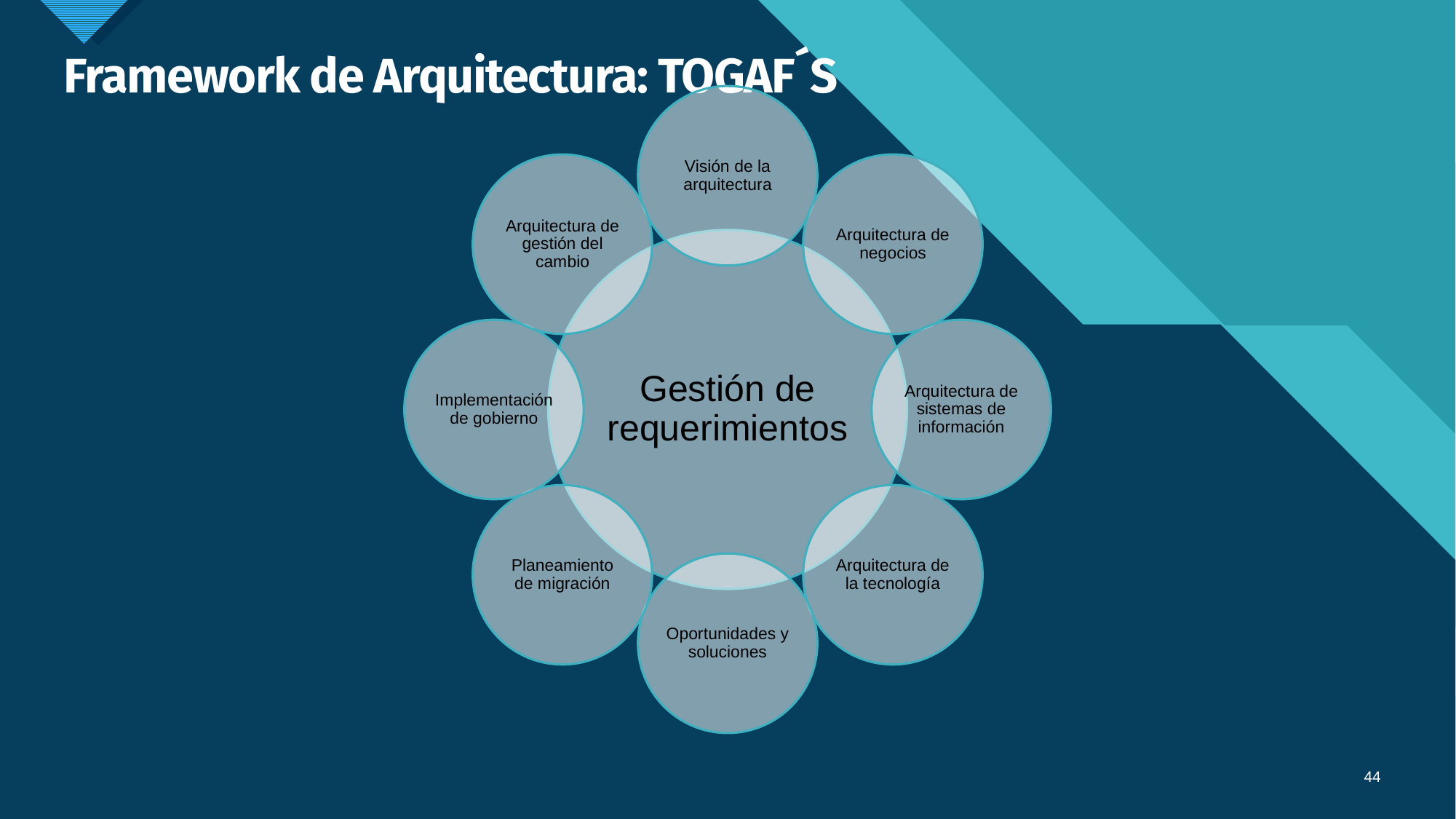

# Framework de Arquitectura: TOGAF´S
Gestión de requerimientos
Visión de la arquitectura
Arquitectura de negocios
Arquitectura de sistemas de información
Arquitectura de la tecnología
Oportunidades y soluciones
Planeamiento de migración
Implementación de gobierno
Arquitectura de gestión del cambio
44